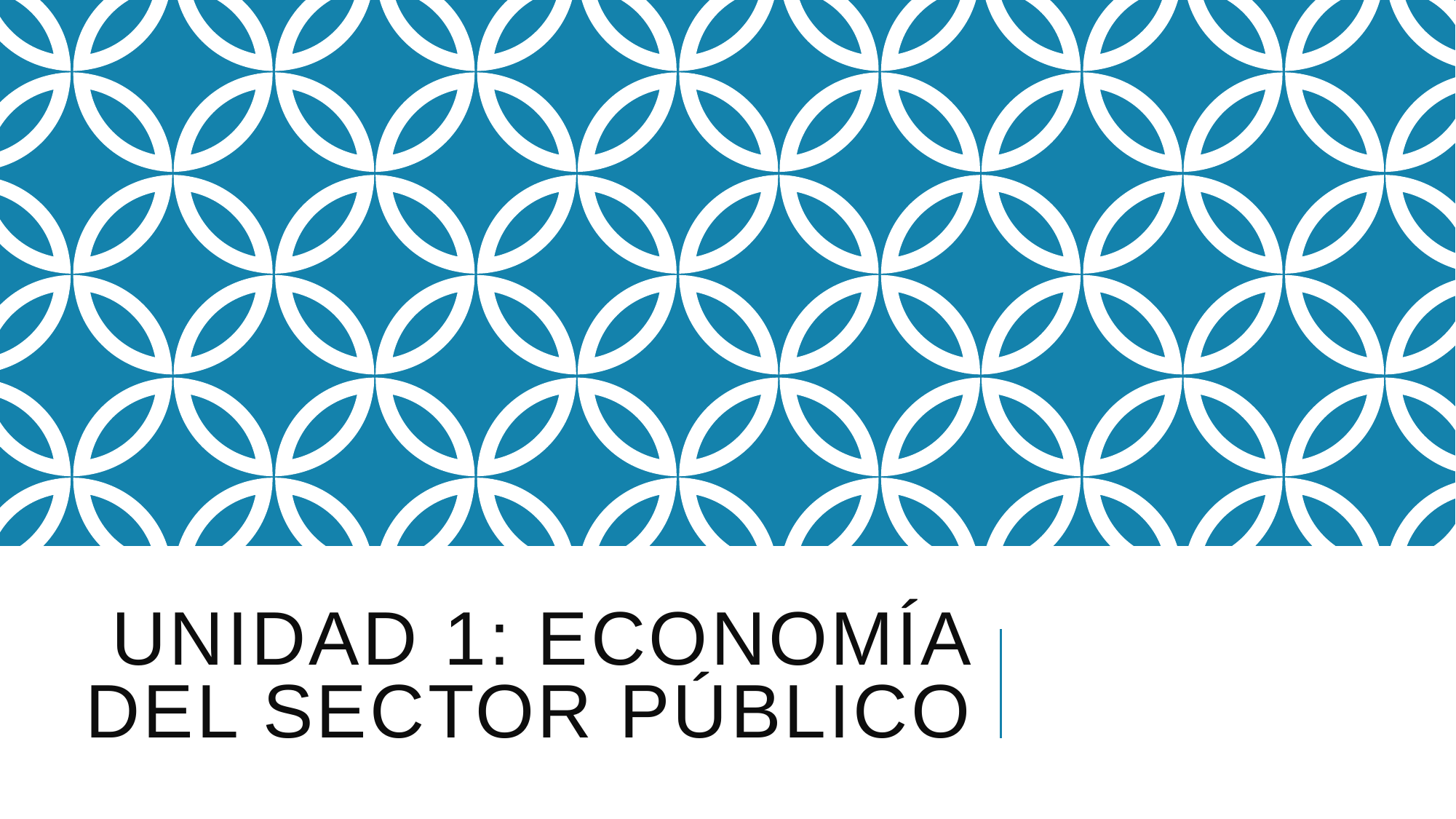

# UNIDAD 1: ECONOMÍA DEL SECTOR PÚBLICO